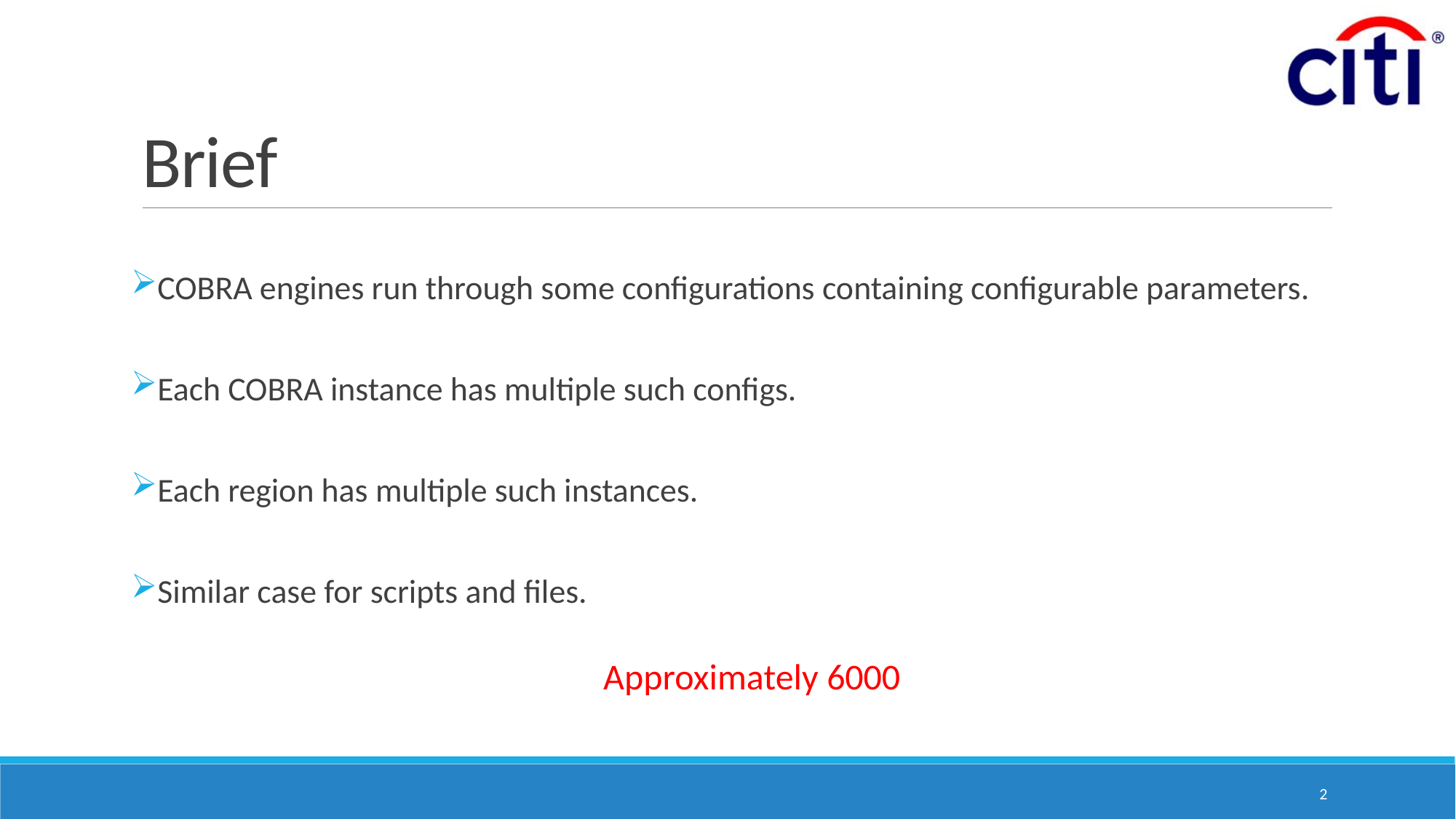

# Brief
COBRA engines run through some configurations containing configurable parameters.
Each COBRA instance has multiple such configs.
Each region has multiple such instances.
Similar case for scripts and files.
 Approximately 6000
2